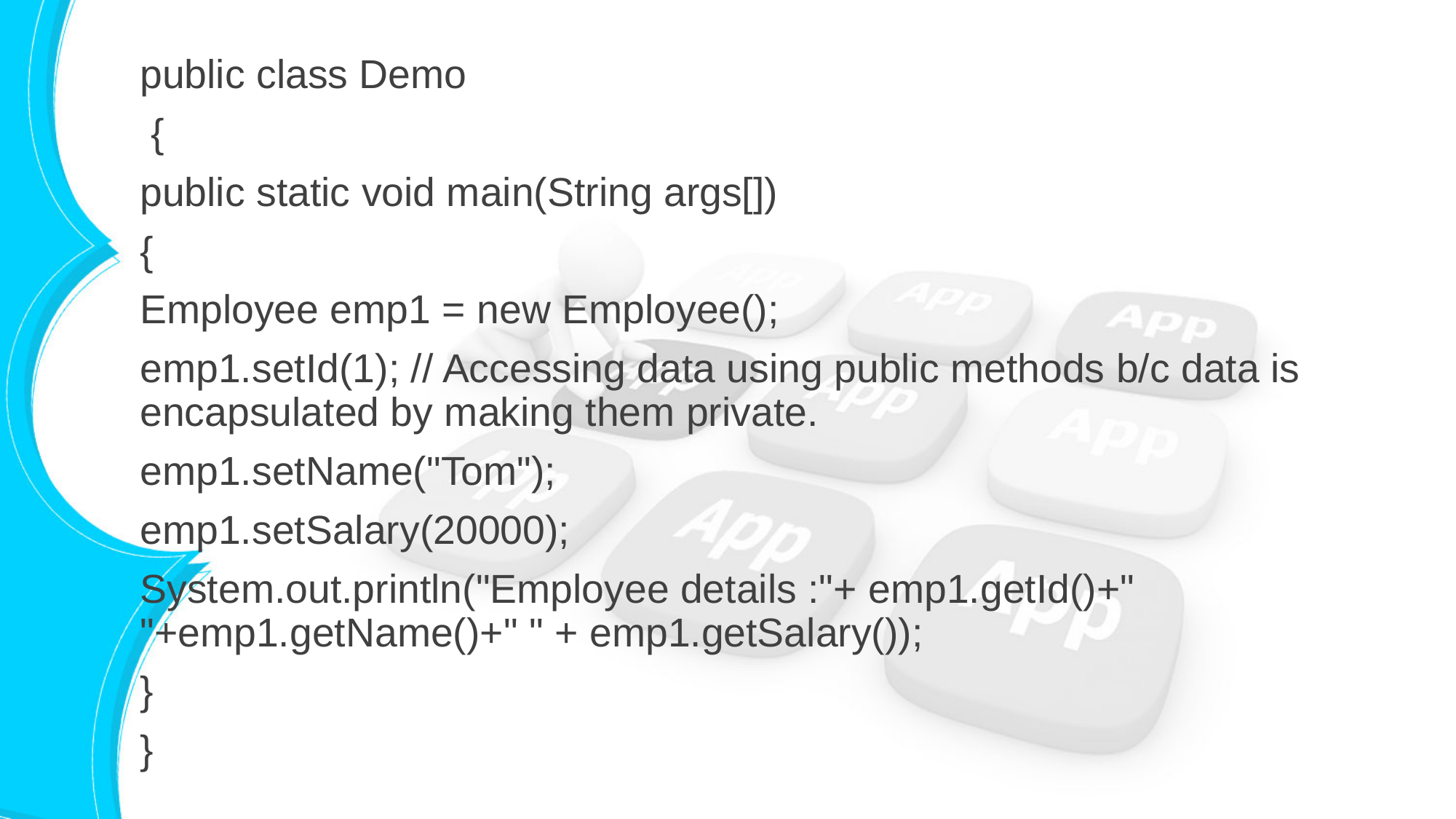

public class Demo
 {
public static void main(String args[])
{
Employee emp1 = new Employee();
emp1.setId(1); // Accessing data using public methods b/c data is encapsulated by making them private.
emp1.setName("Tom");
emp1.setSalary(20000);
System.out.println("Employee details :"+ emp1.getId()+" "+emp1.getName()+" " + emp1.getSalary());
}
}